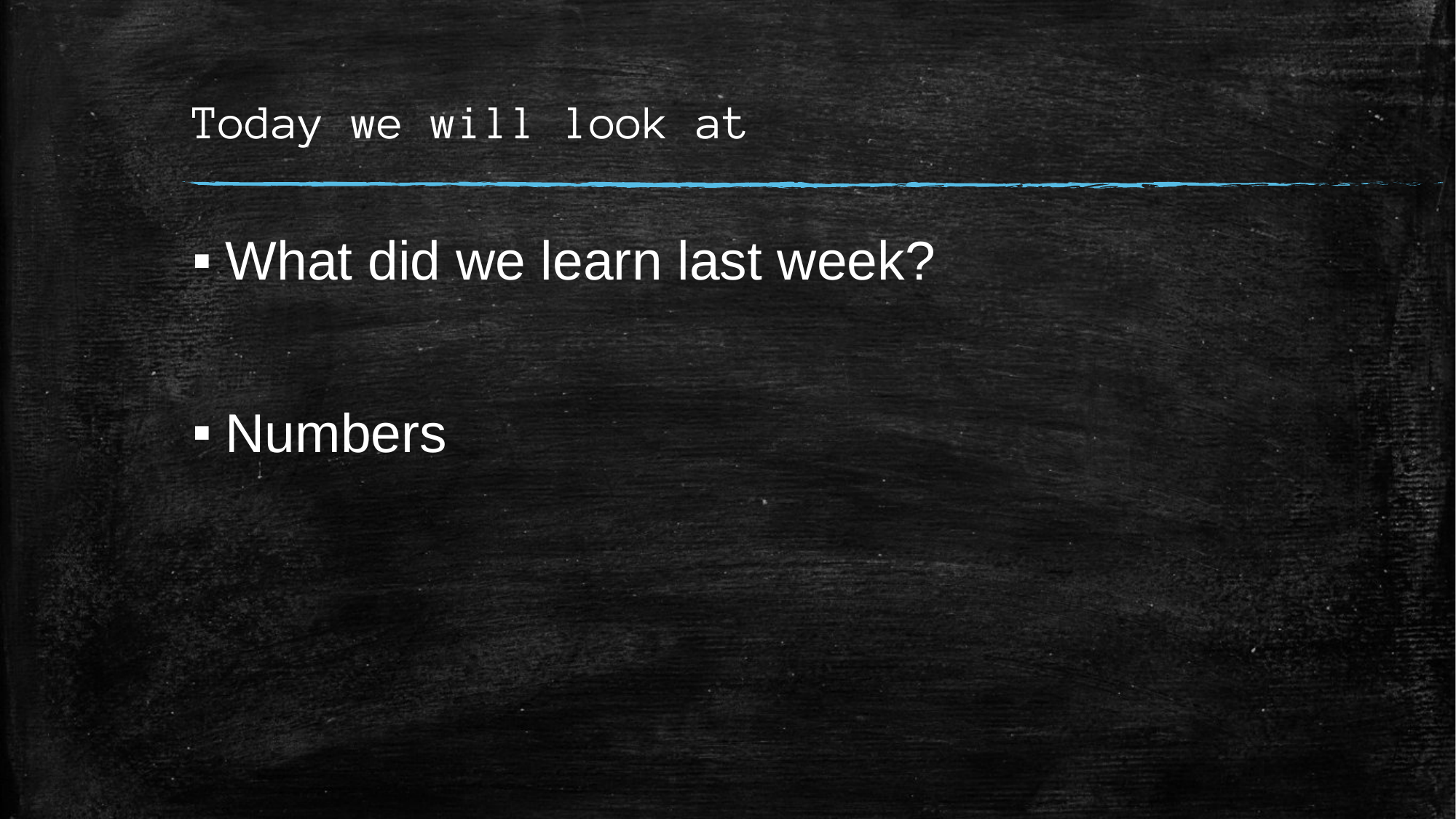

# Today we will look at
What did we learn last week?

Numbers